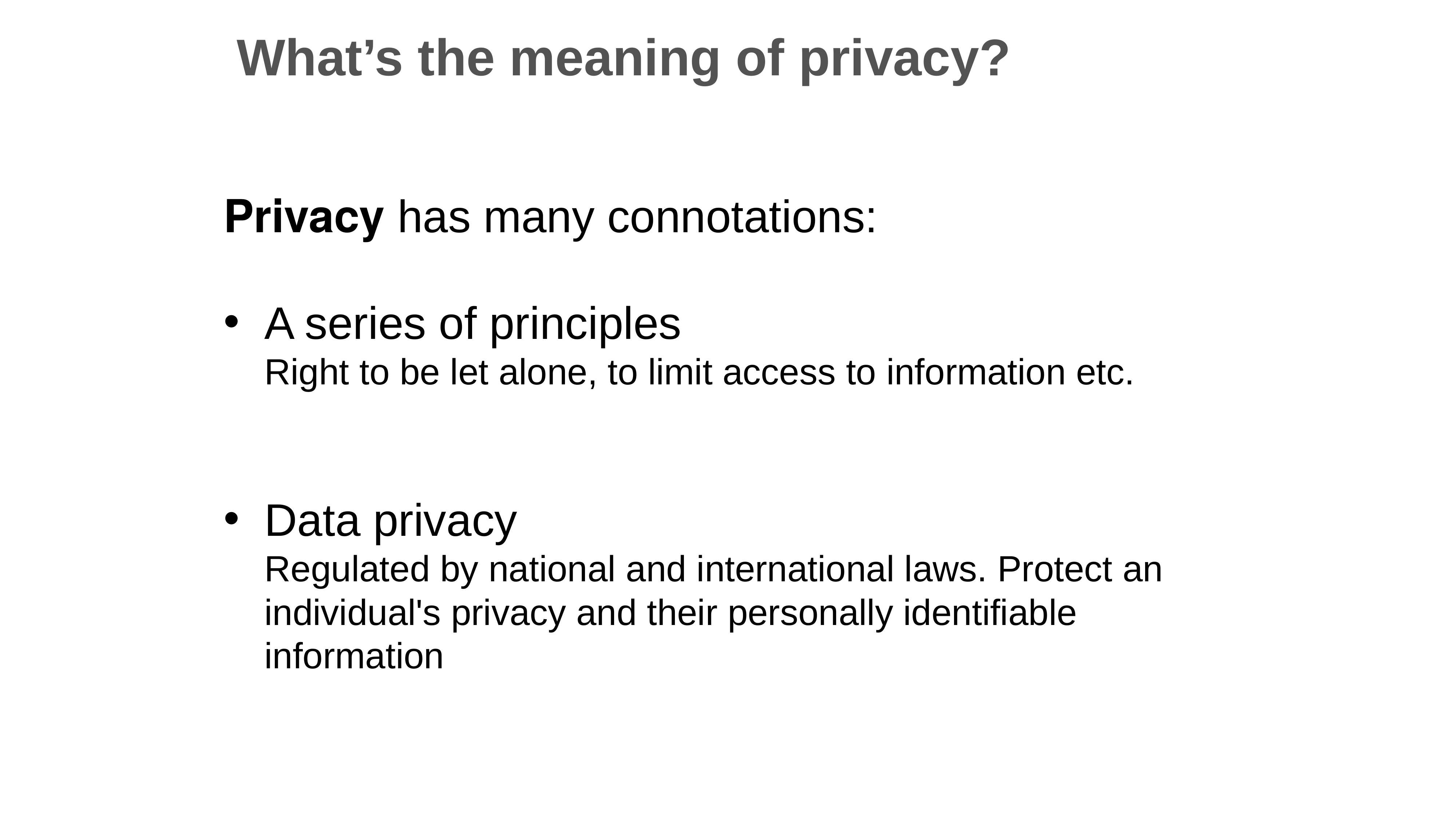

What’s the meaning of privacy?
Privacy has many connotations:

A series of principles
Right to be let alone, to limit access to information etc.

Data privacy
Regulated by national and international laws. Protect an individual's privacy and their personally identifiable information